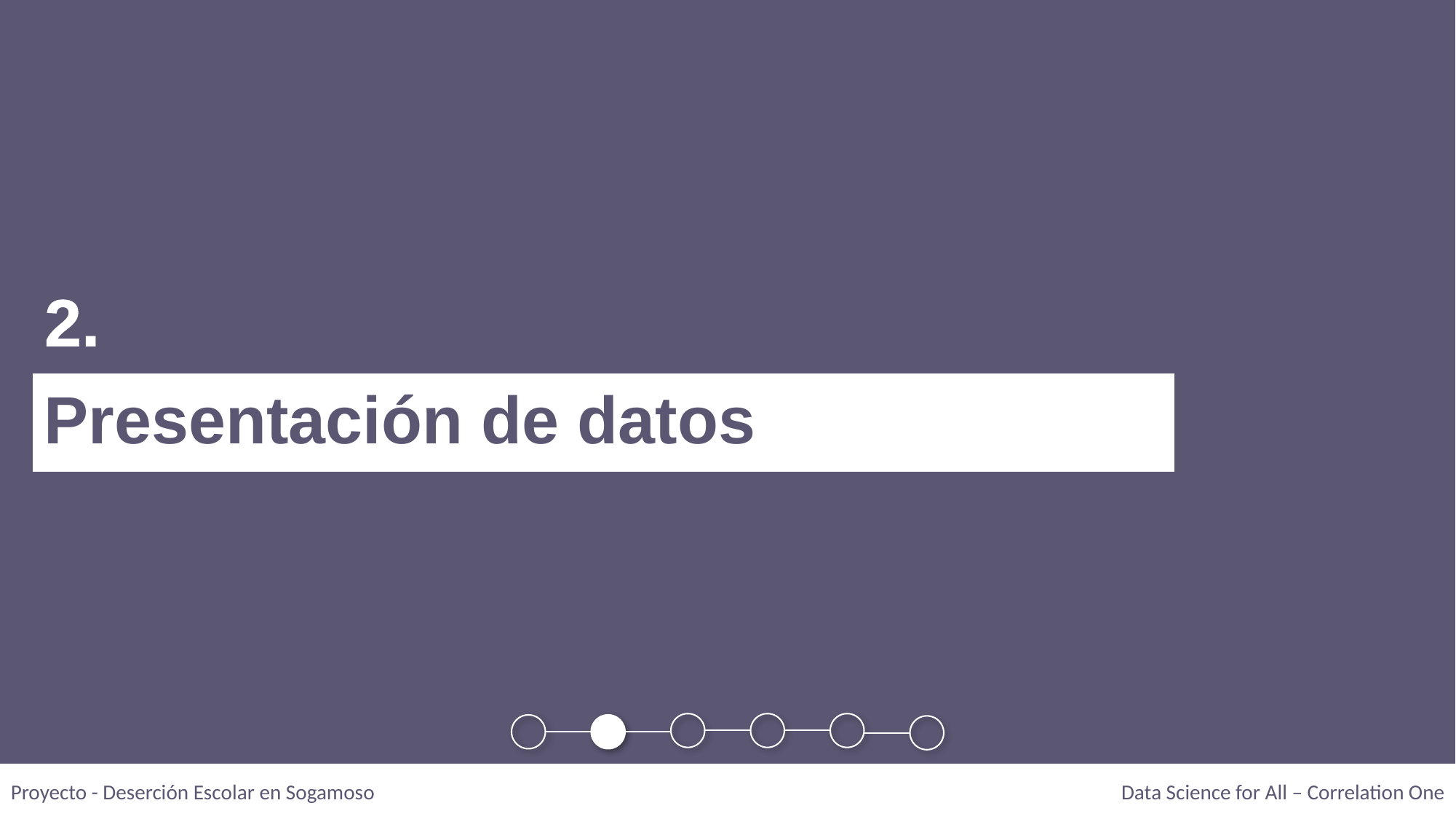

2.
Presentación de datos

Proyecto - Deserción Escolar en Sogamoso
Data Science for All – Correlation One